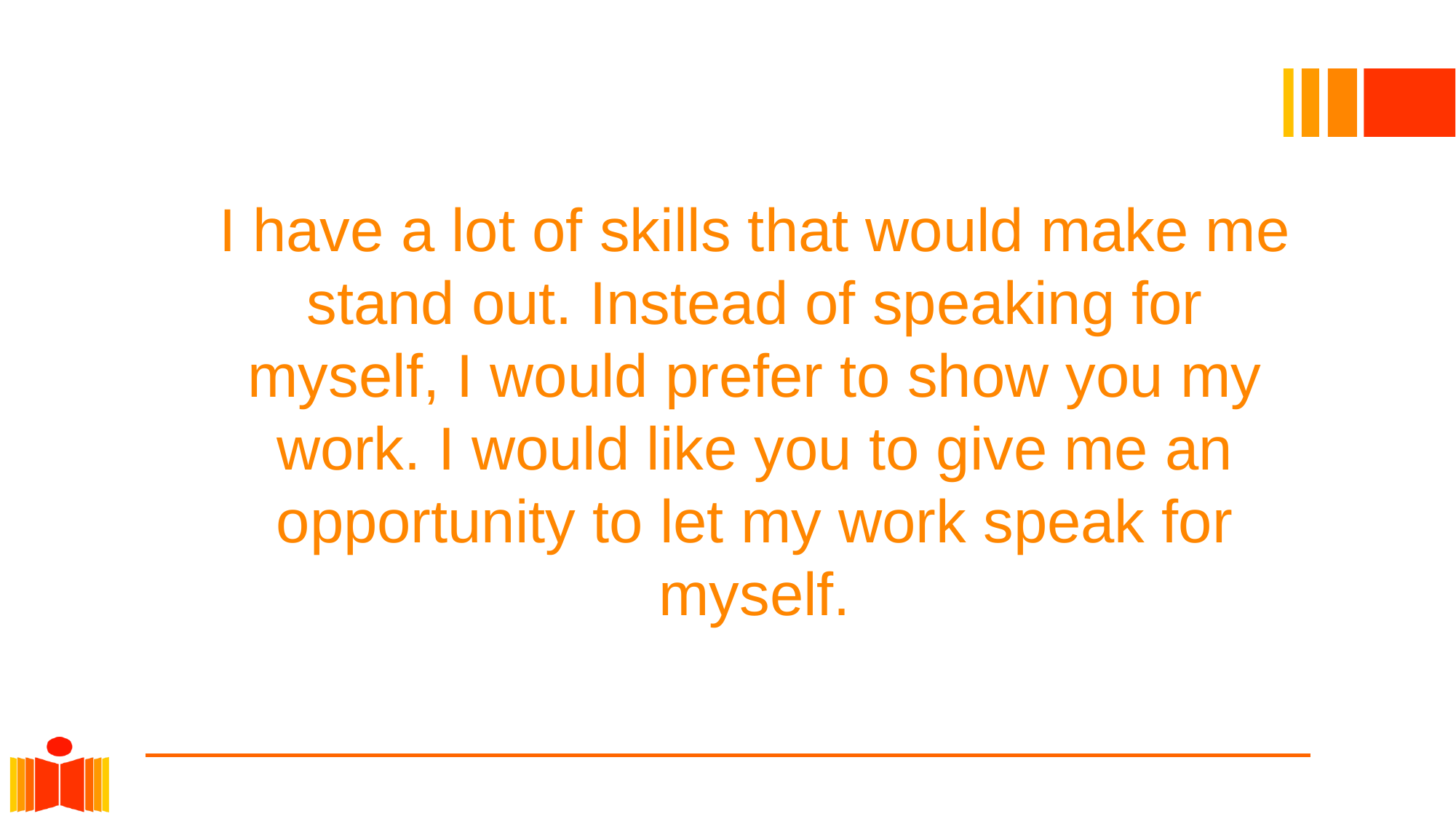

# I have a lot of skills that would make me stand out. Instead of speaking for myself, I would prefer to show you my work. I would like you to give me an opportunity to let my work speak for myself.